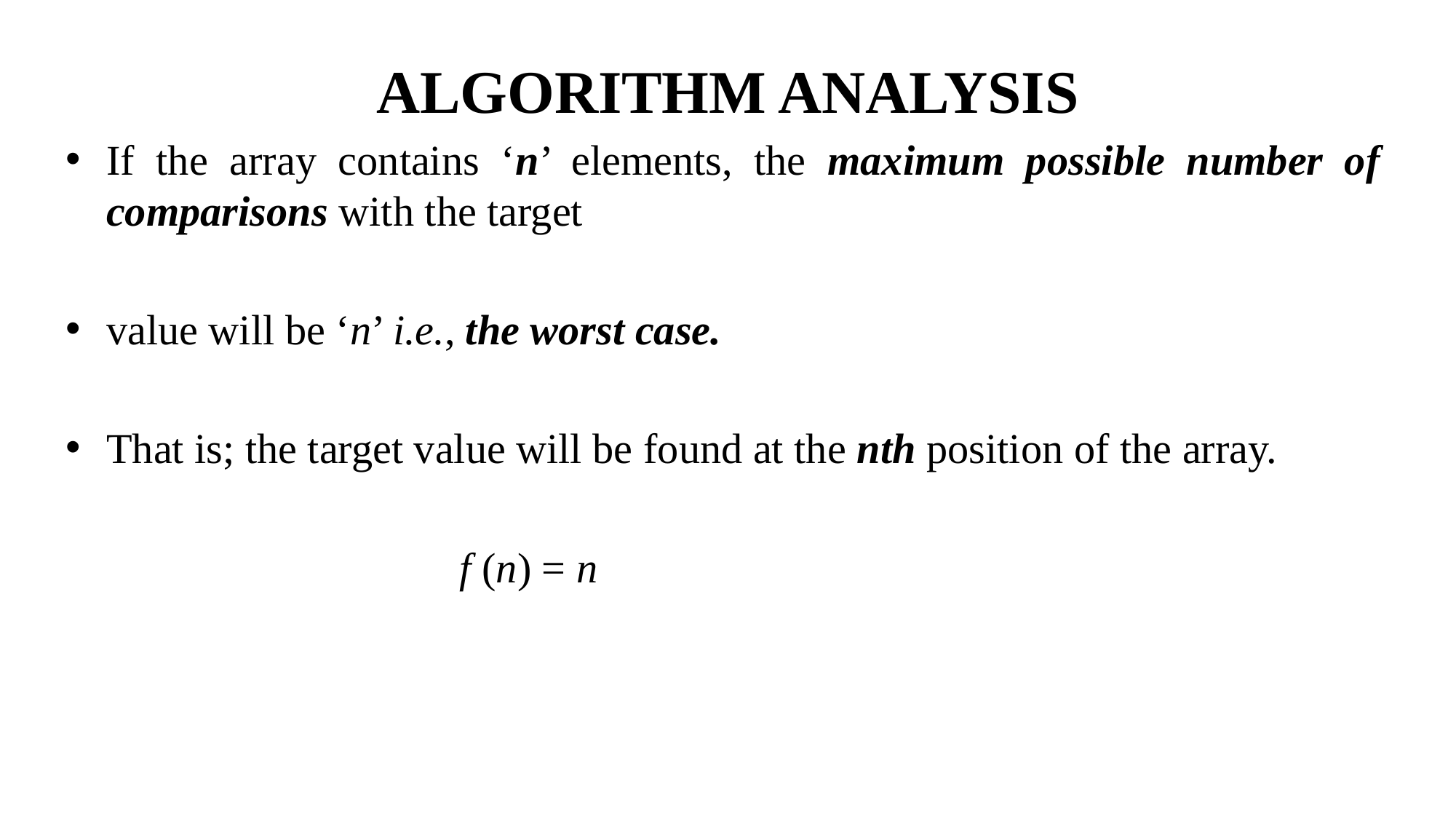

# ALGORITHM ANALYSIS
If the array contains ‘n’ elements, the maximum possible number of comparisons with the target

value will be ‘n’ i.e., the worst case.

That is; the target value will be found at the nth position of the array.

                           f (n) = n